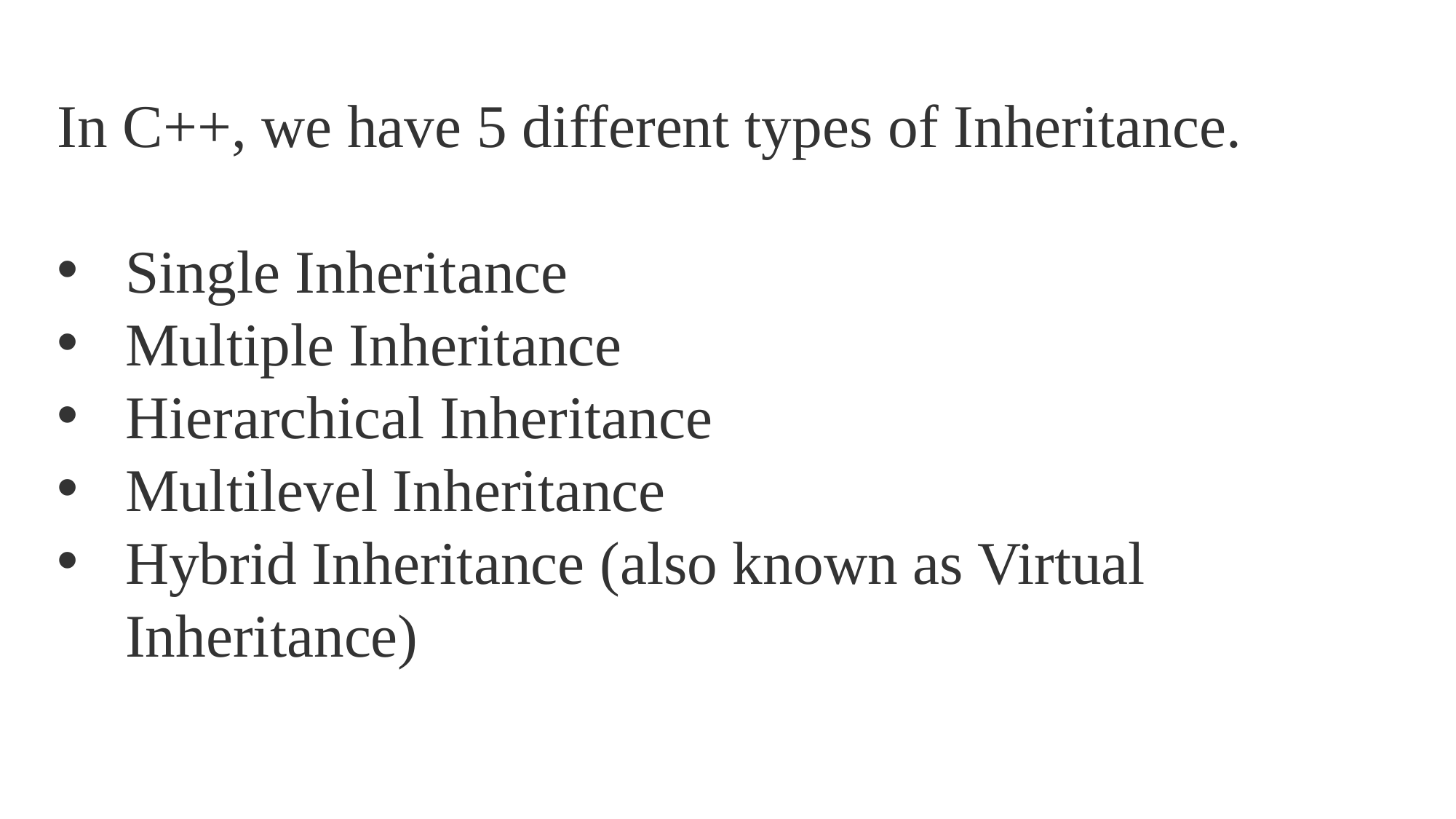

In C++, we have 5 different types of Inheritance.

Single Inheritance
Multiple Inheritance
Hierarchical Inheritance
Multilevel Inheritance
Hybrid Inheritance (also known as Virtual Inheritance)